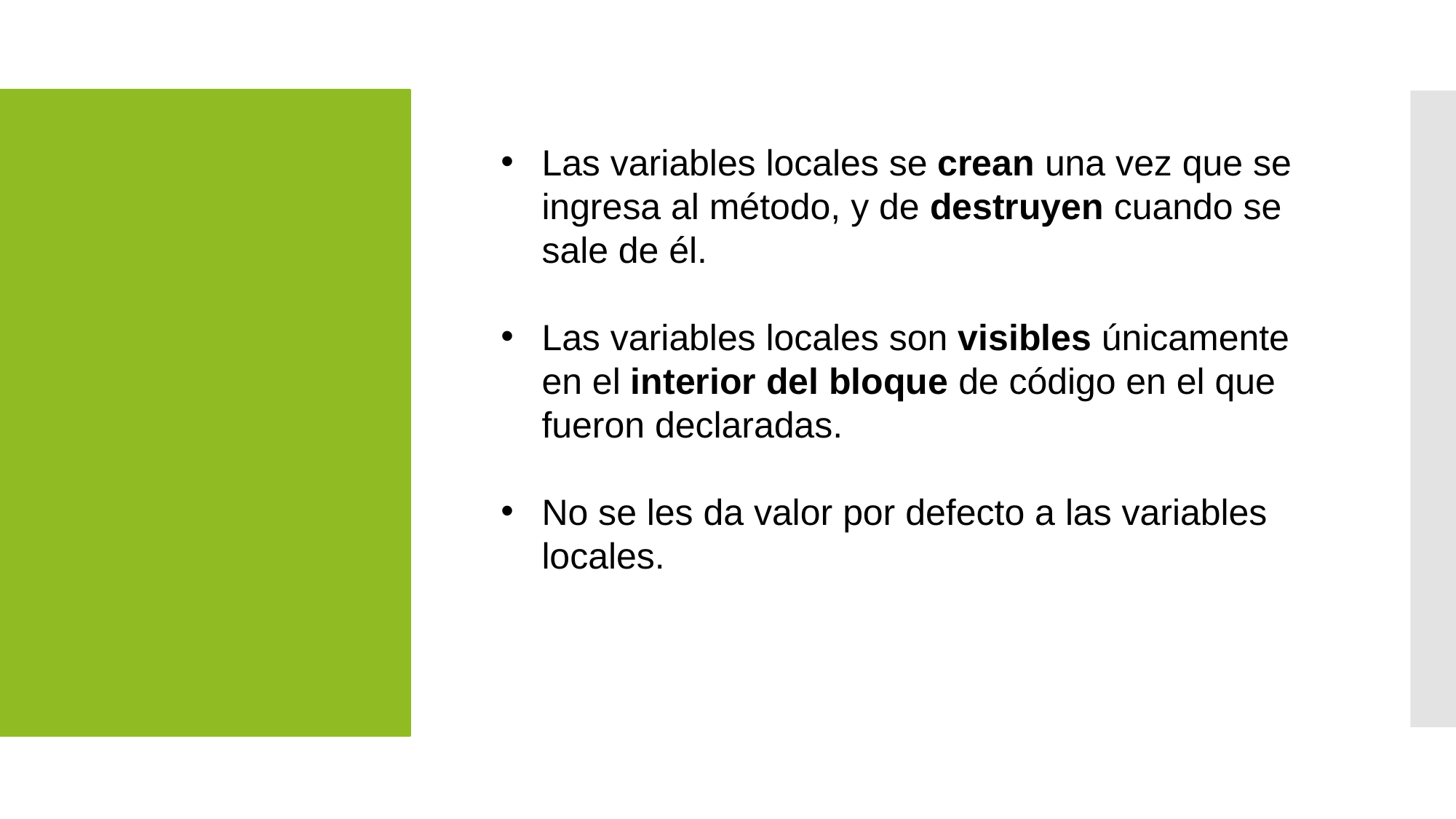

Las variables locales se crean una vez que se ingresa al método, y de destruyen cuando se sale de él.

Las variables locales son visibles únicamente en el interior del bloque de código en el que fueron declaradas.

No se les da valor por defecto a las variables locales.